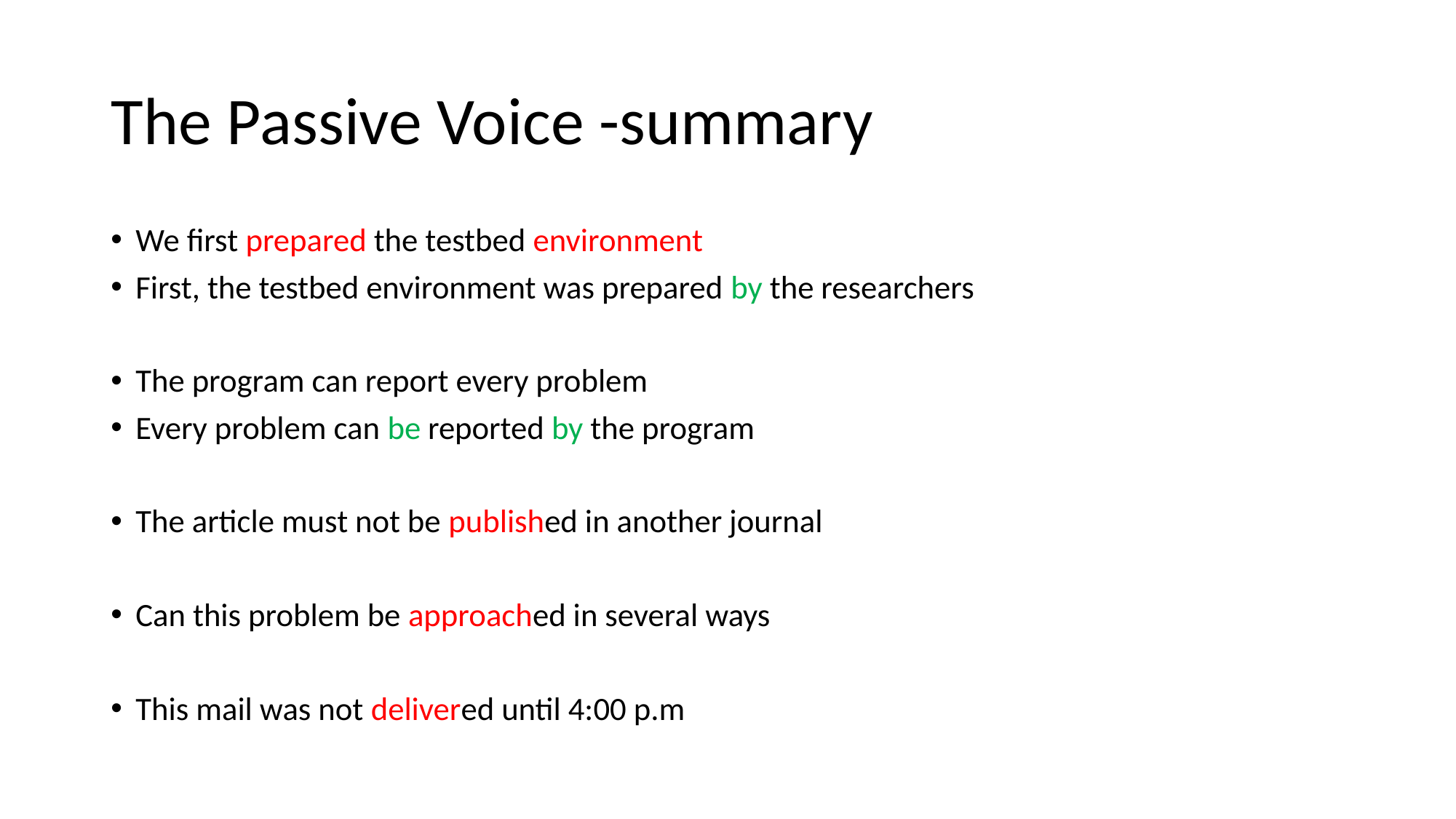

# The Passive Voice -summary
We first prepared the testbed environment
First, the testbed environment was prepared by the researchers

The program can report every problem
Every problem can be reported by the program

The article must not be published in another journal

Can this problem be approached in several ways

This mail was not delivered until 4:00 p.m